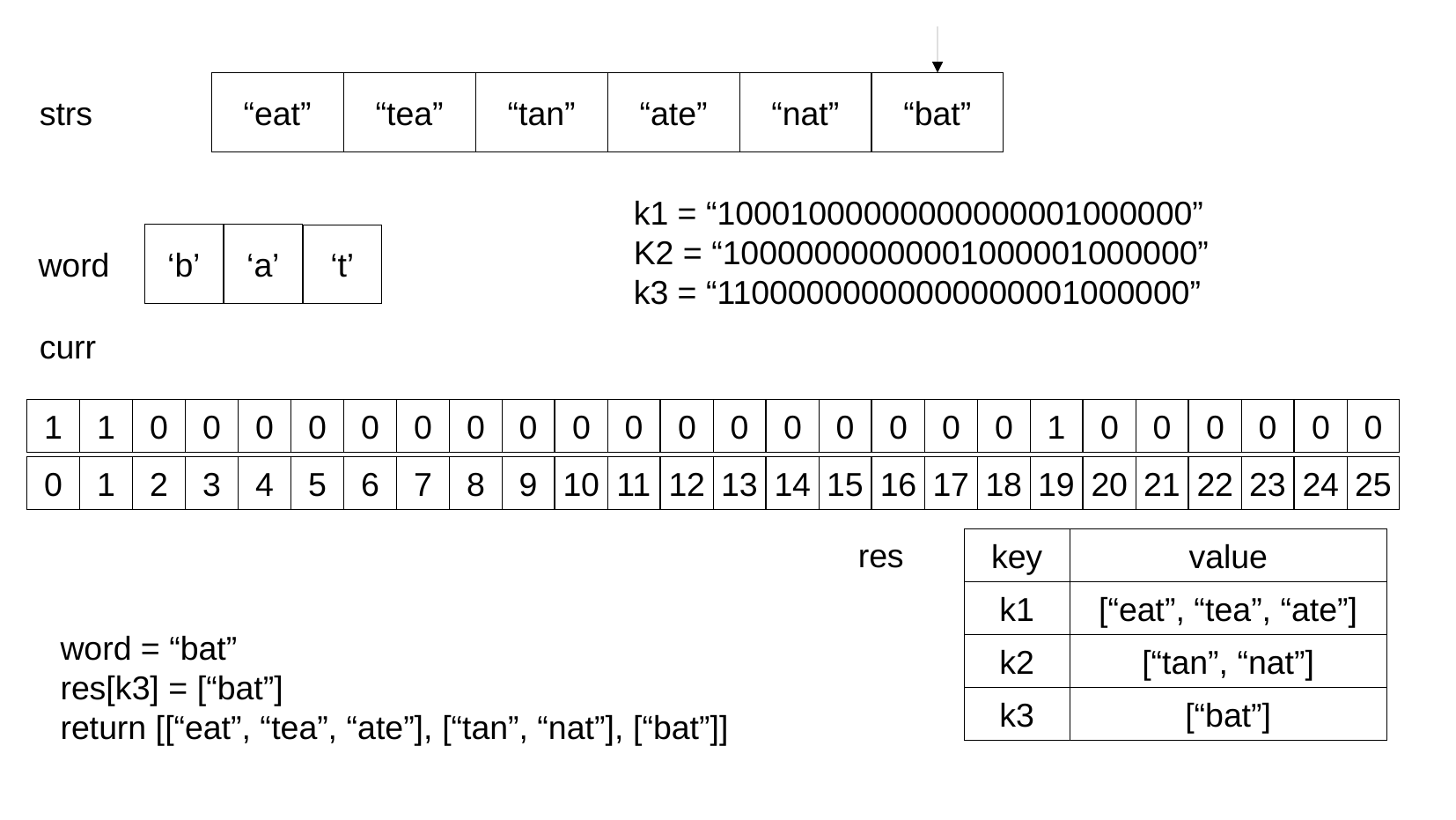

“eat”
“tea”
“tan”
“ate”
“nat”
“bat”
strs
k1 = “10001000000000000001000000”
K2 = “10000000000001000001000000”
k3 = “11000000000000000001000000”
‘b’
‘a’
‘t’
word
curr
1
1
0
0
0
0
0
0
0
0
0
0
0
0
0
0
0
0
0
1
0
0
0
0
0
0
0
1
2
3
4
5
6
7
8
9
10
11
12
13
14
15
16
17
18
19
20
21
22
23
24
25

res
key
value
k1
[“eat”, “tea”, “ate”]
word = “bat”
res[k3] = [“bat”]
return [[“eat”, “tea”, “ate”], [“tan”, “nat”], [“bat”]]
k2
[“tan”, “nat”]
k3
[“bat”]